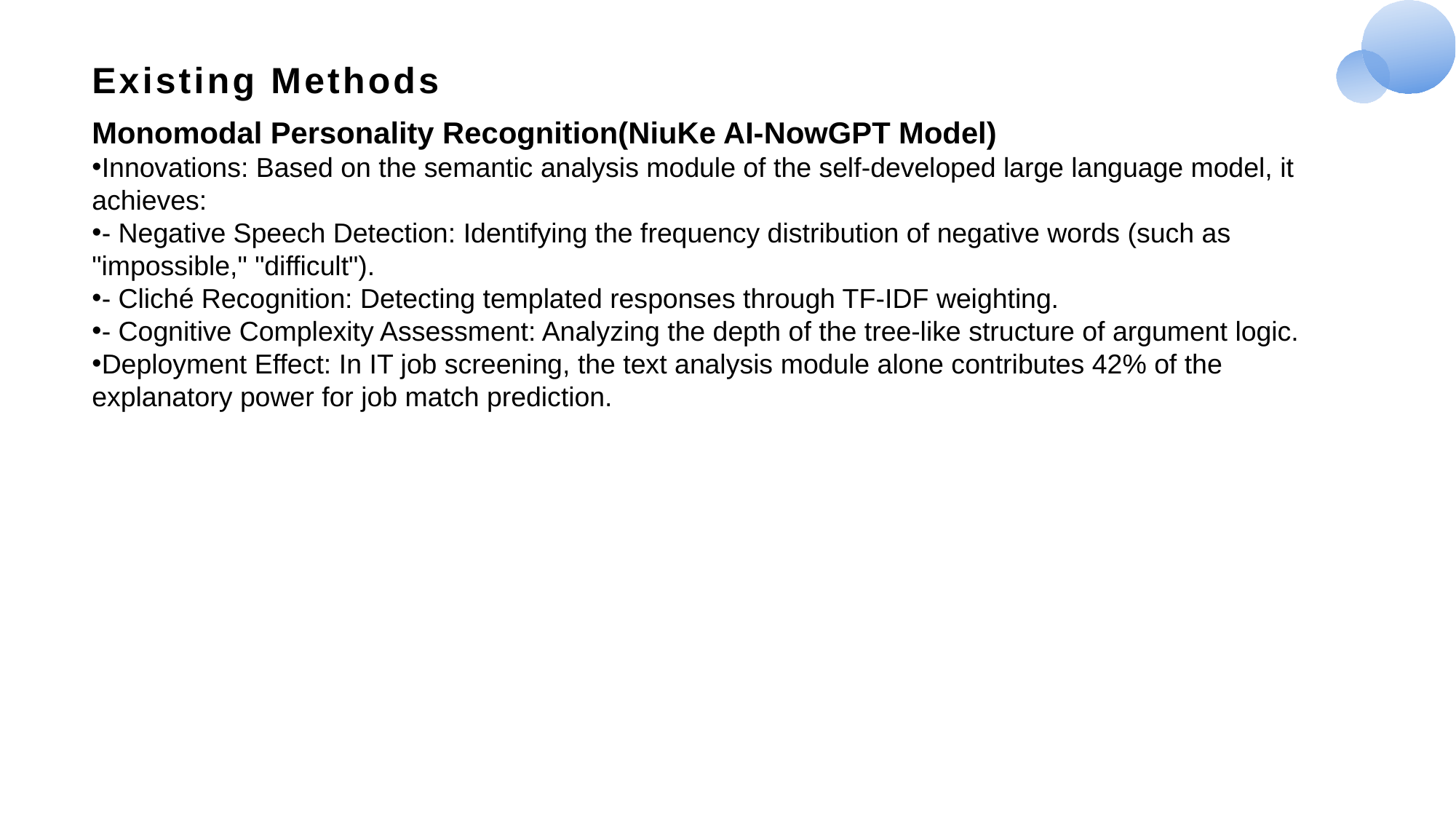

# Existing Methods
Monomodal Personality Recognition(NiuKe AI-NowGPT Model)
Innovations: Based on the semantic analysis module of the self-developed large language model, it achieves:
- Negative Speech Detection: Identifying the frequency distribution of negative words (such as "impossible," "difficult").
- Cliché Recognition: Detecting templated responses through TF-IDF weighting.
- Cognitive Complexity Assessment: Analyzing the depth of the tree-like structure of argument logic.
Deployment Effect: In IT job screening, the text analysis module alone contributes 42% of the explanatory power for job match prediction.